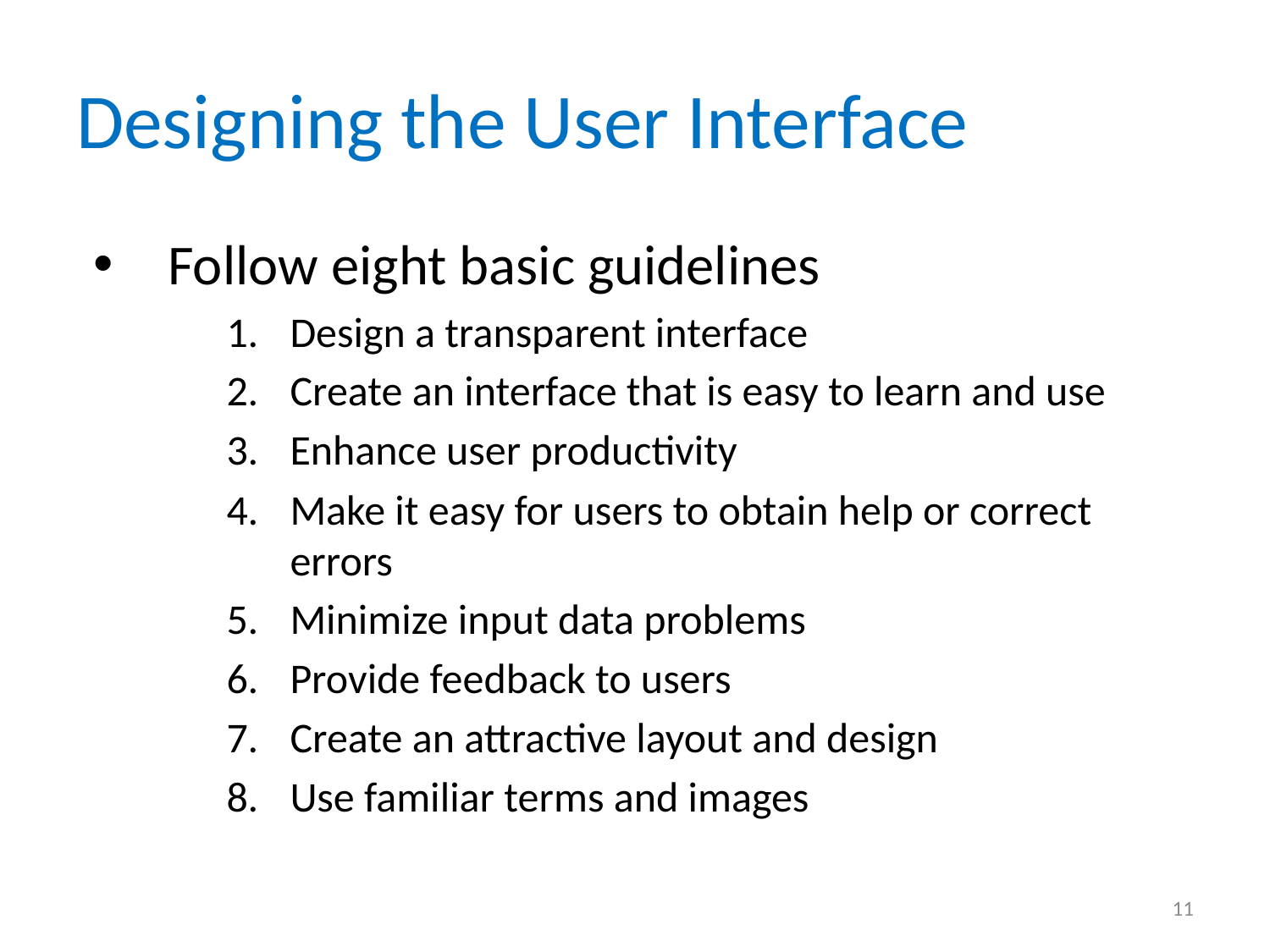

# Designing the User Interface
Follow eight basic guidelines
Design a transparent interface
Create an interface that is easy to learn and use
Enhance user productivity
Make it easy for users to obtain help or correct errors
Minimize input data problems
Provide feedback to users
Create an attractive layout and design
Use familiar terms and images

11